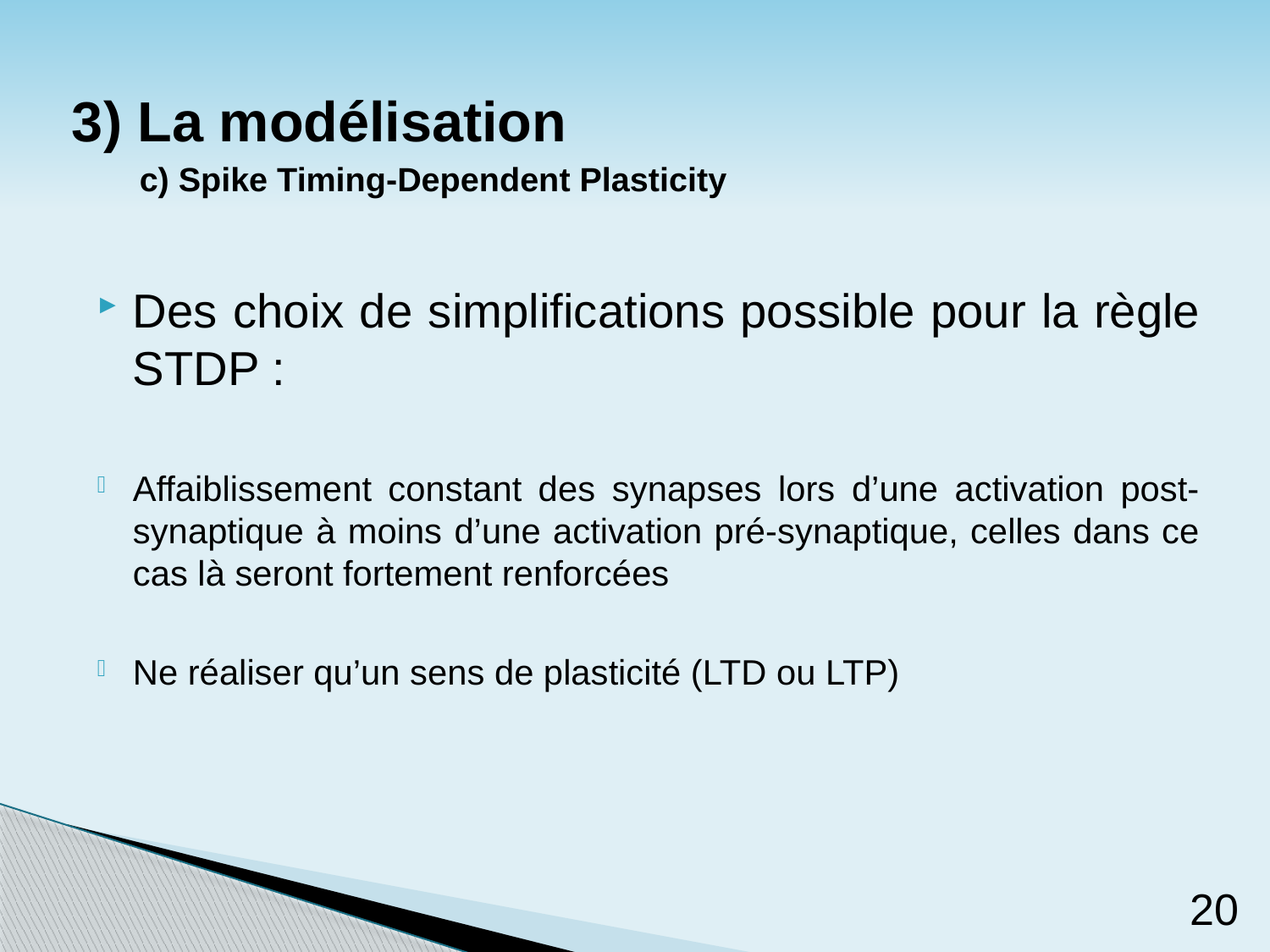

3) La modélisation
# c) Spike Timing-Dependent Plasticity

Des choix de simplifications possible pour la règle STDP :

Affaiblissement constant des synapses lors d’une activation post-synaptique à moins d’une activation pré-synaptique, celles dans ce cas là seront fortement renforcées

Ne réaliser qu’un sens de plasticité (LTD ou LTP)

20